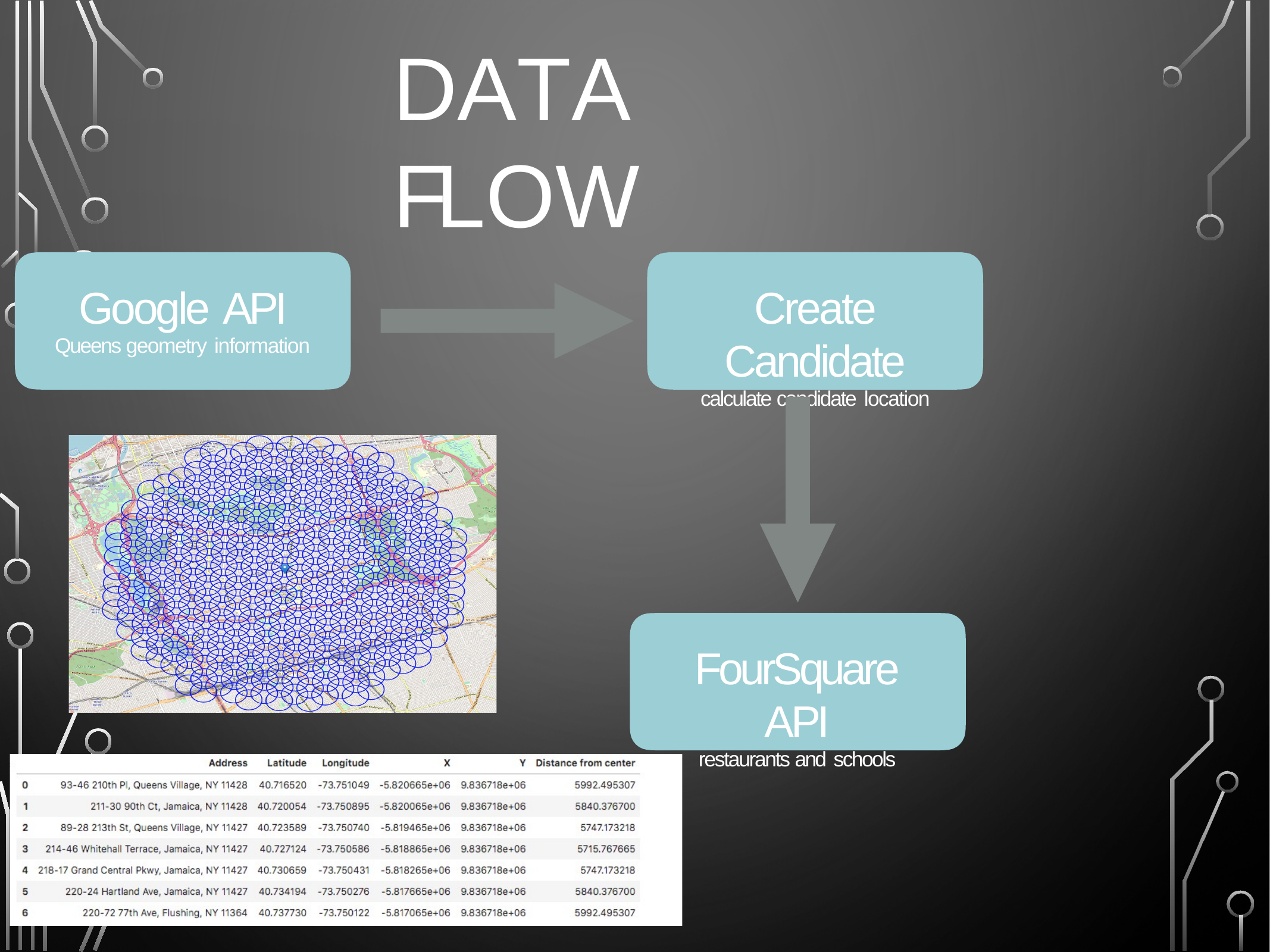

# DATA	FLOW

Google API
Queens geometry information
Create Candidate
calculate candidate location

FourSquare API
restaurants and schools